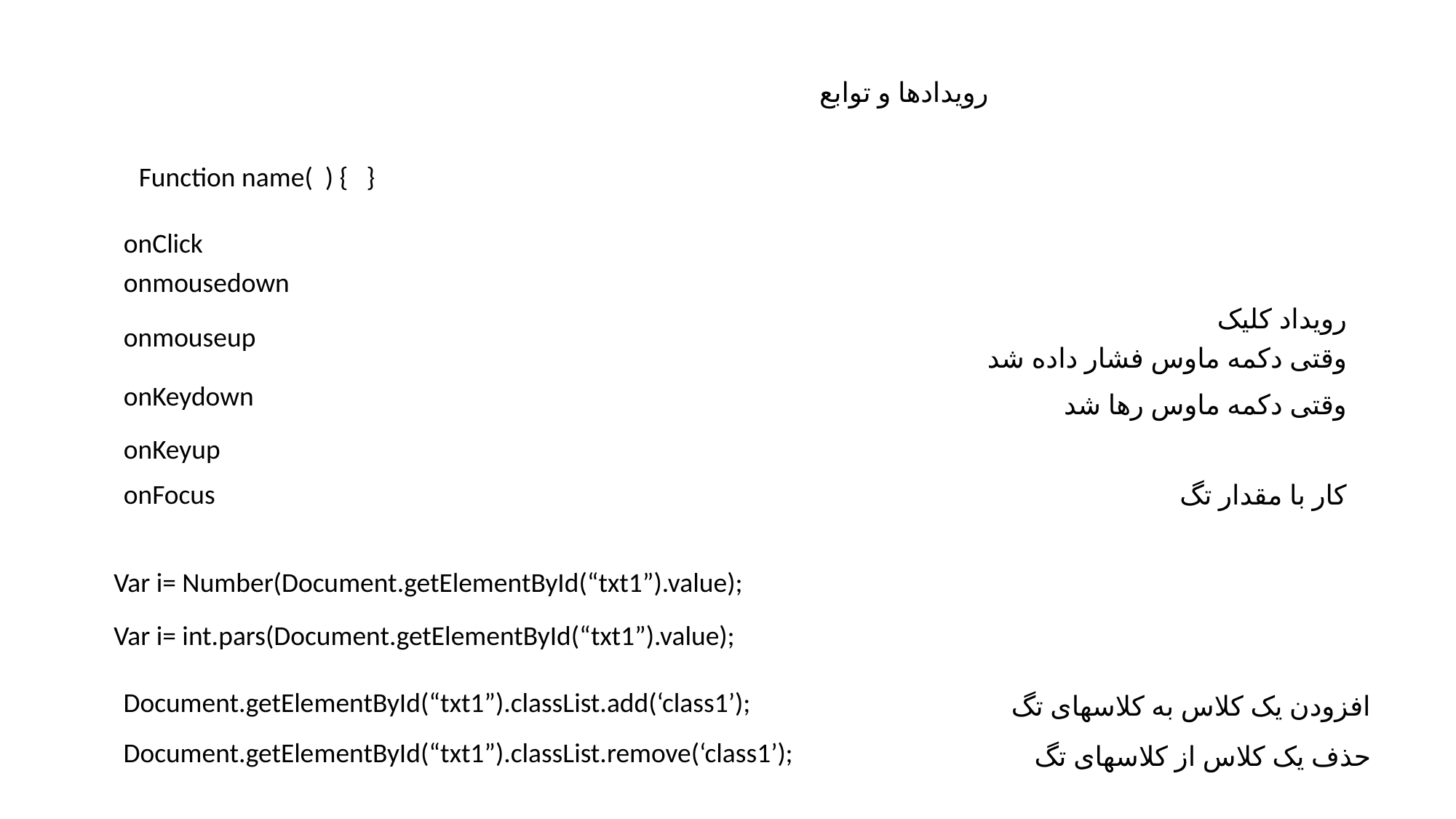

رویدادها و توابع
Function name(  ) {   }
onClick
onmousedown
رویداد کلیک
onmouseup
وقتی دکمه ماوس فشار داده شد
onKeydown
وقتی دکمه ماوس رها شد
onKeyup
onFocus
کار با مقدار تگ
Var i= Number(Document.getElementById(“txt1”).value);
Var i= int.pars(Document.getElementById(“txt1”).value);
Document.getElementById(“txt1”).classList.add(‘class1’);
افزودن یک کلاس به کلاسهای تگ
Document.getElementById(“txt1”).classList.remove(‘class1’);
حذف یک کلاس از کلاسهای تگ